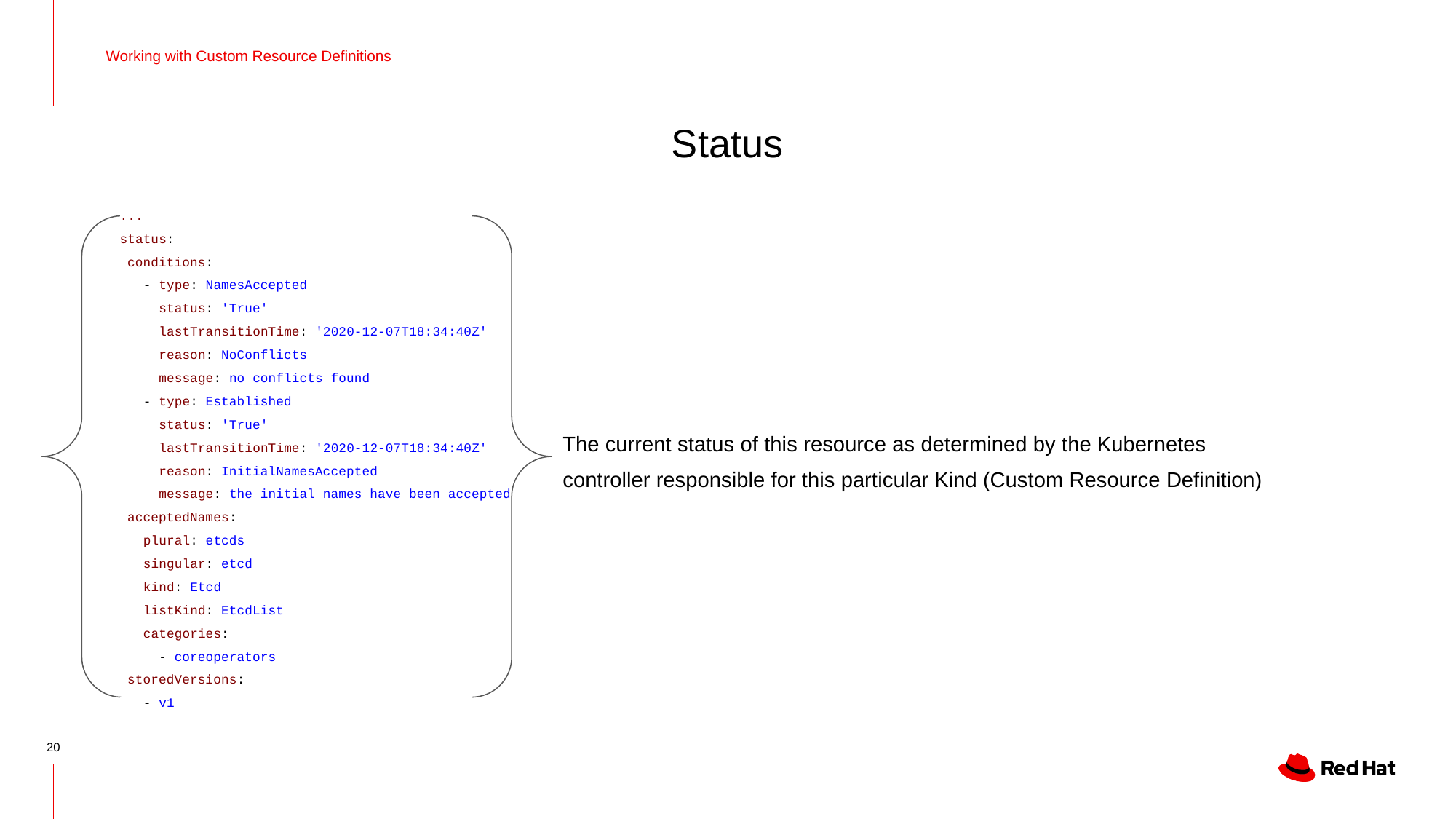

Working with Custom Resource Definitions
# Status
...
status:
 conditions:
   - type: NamesAccepted
     status: 'True'
     lastTransitionTime: '2020-12-07T18:34:40Z'
     reason: NoConflicts
     message: no conflicts found
   - type: Established
     status: 'True'
     lastTransitionTime: '2020-12-07T18:34:40Z'
     reason: InitialNamesAccepted
     message: the initial names have been accepted
 acceptedNames:
   plural: etcds
   singular: etcd
   kind: Etcd
   listKind: EtcdList
   categories:
     - coreoperators
 storedVersions:
   - v1

The current status of this resource as determined by the Kubernetes controller responsible for this particular Kind (Custom Resource Definition)

20